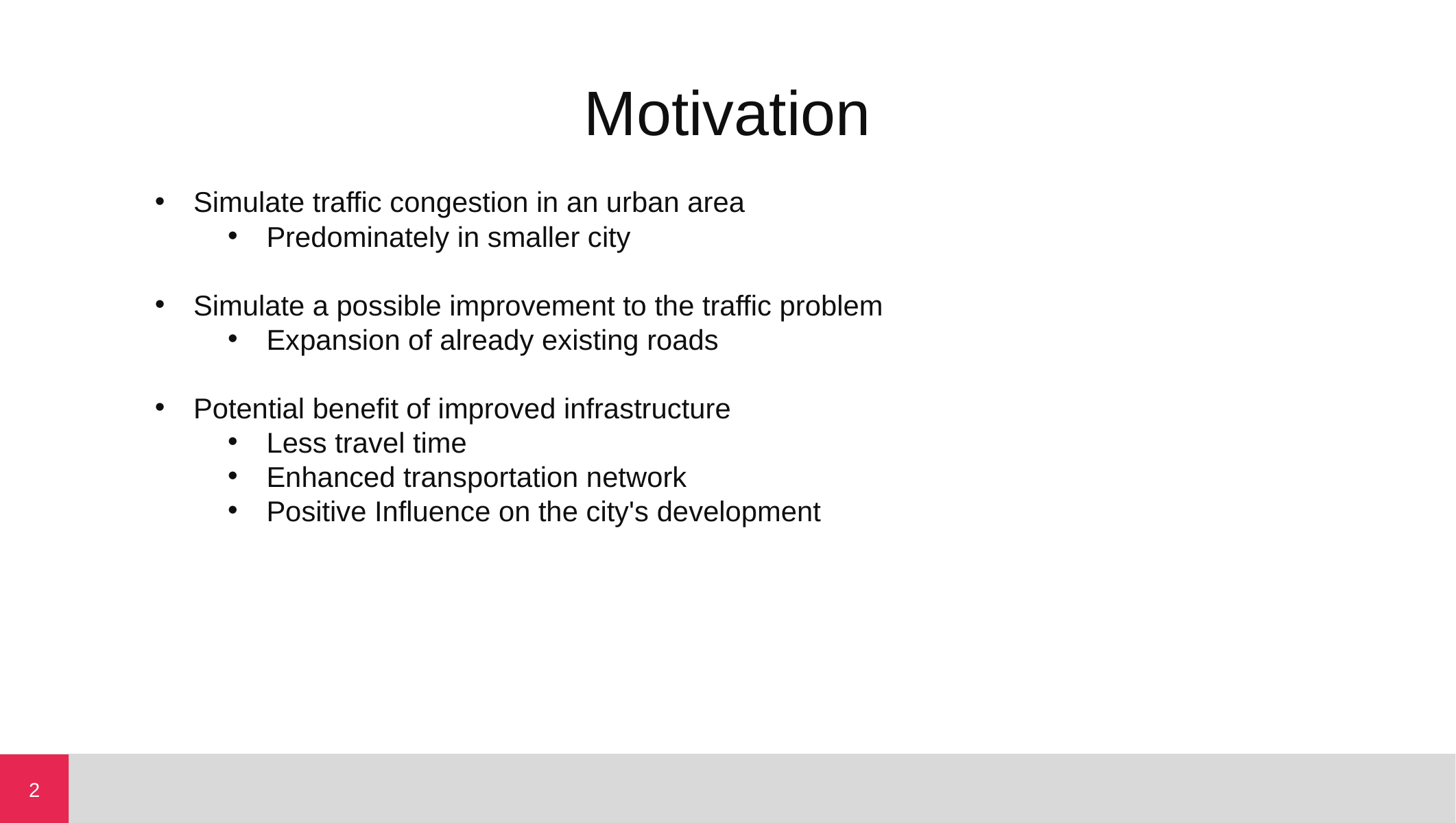

# Motivation
Simulate traffic congestion in an urban area
Predominately in smaller city

Simulate a possible improvement to the traffic problem
Expansion of already existing roads

Potential benefit of improved infrastructure
Less travel time
Enhanced transportation network
Positive Influence on the city's development
2